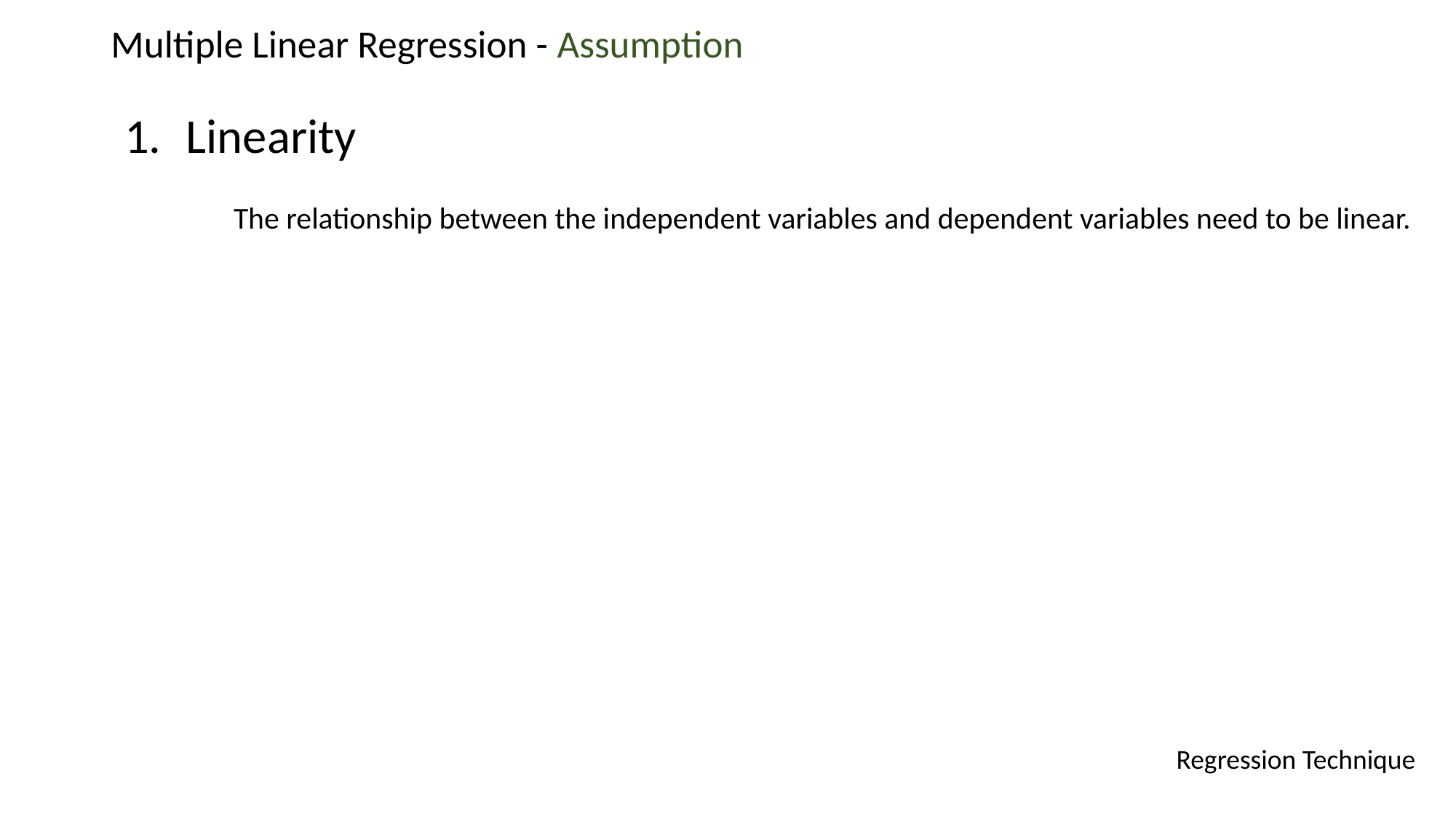

# Multiple Linear Regression - Assumption
Linearity

	The relationship between the independent variables and dependent variables need to be linear.
Regression Technique